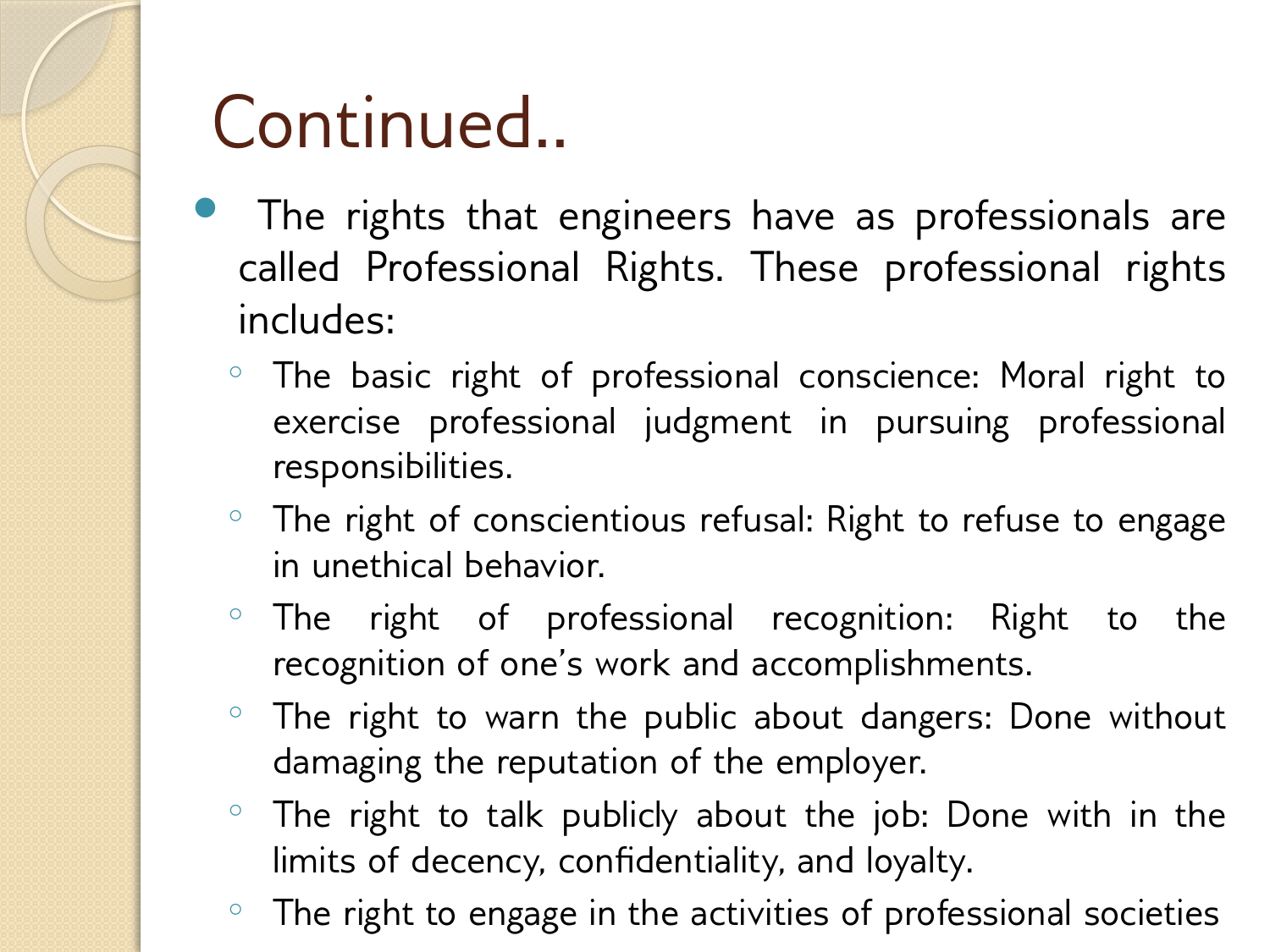

# Continued..
 The rights that engineers have as professionals are called Professional Rights. These professional rights includes:
The basic right of professional conscience: Moral right to exercise professional judgment in pursuing professional responsibilities.
The right of conscientious refusal: Right to refuse to engage in unethical behavior.
The right of professional recognition: Right to the recognition of one’s work and accomplishments.
The right to warn the public about dangers: Done without damaging the reputation of the employer.
The right to talk publicly about the job: Done with in the limits of decency, confidentiality, and loyalty.
The right to engage in the activities of professional societies